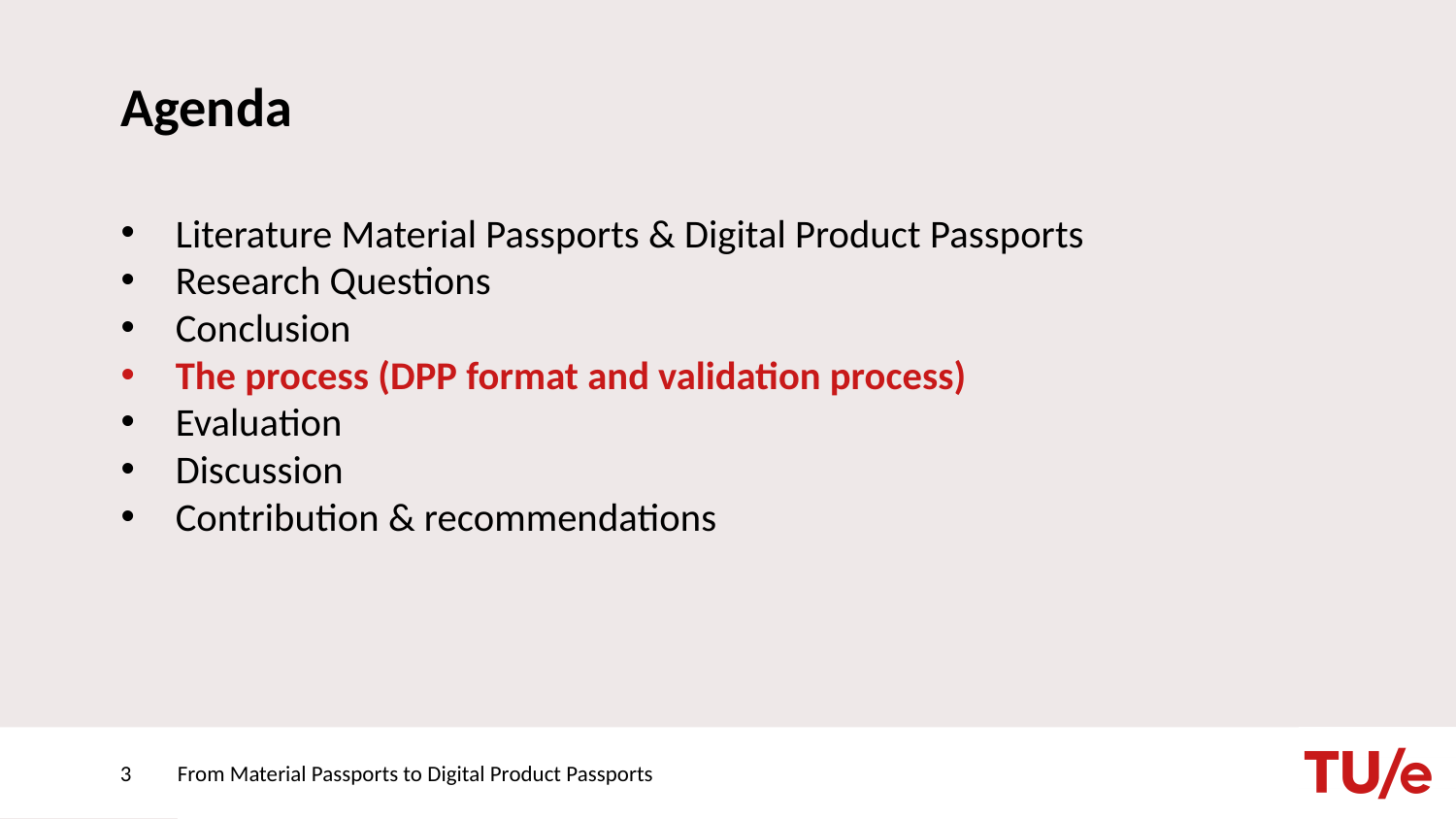

# Agenda
Literature Material Passports & Digital Product Passports
Research Questions
Conclusion
The process (DPP format and validation process)
Evaluation
Discussion
Contribution & recommendations

3
From Material Passports to Digital Product Passports